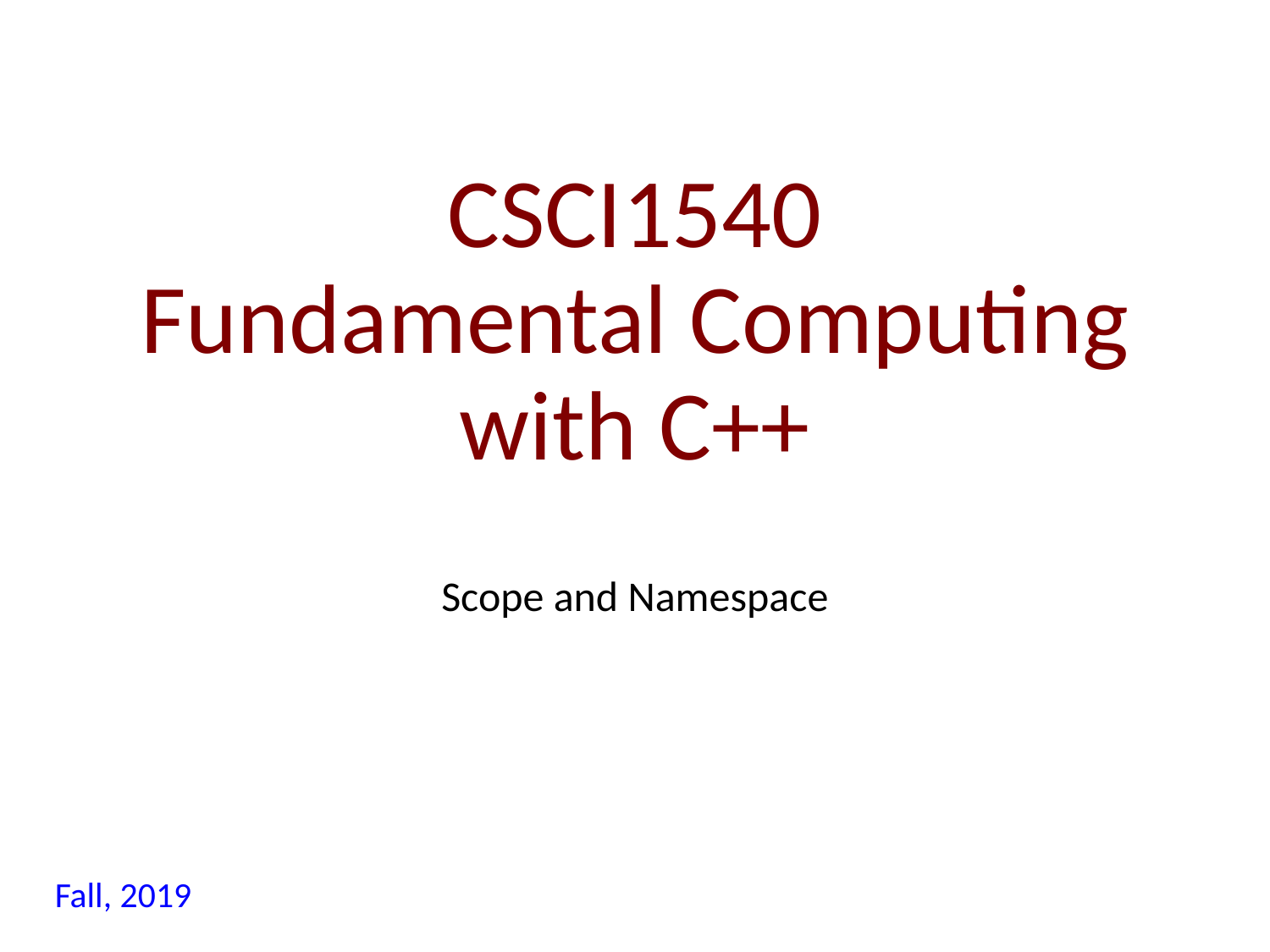

# CSCI1540 Fundamental Computing with C++

Scope and Namespace
Fall, 2019